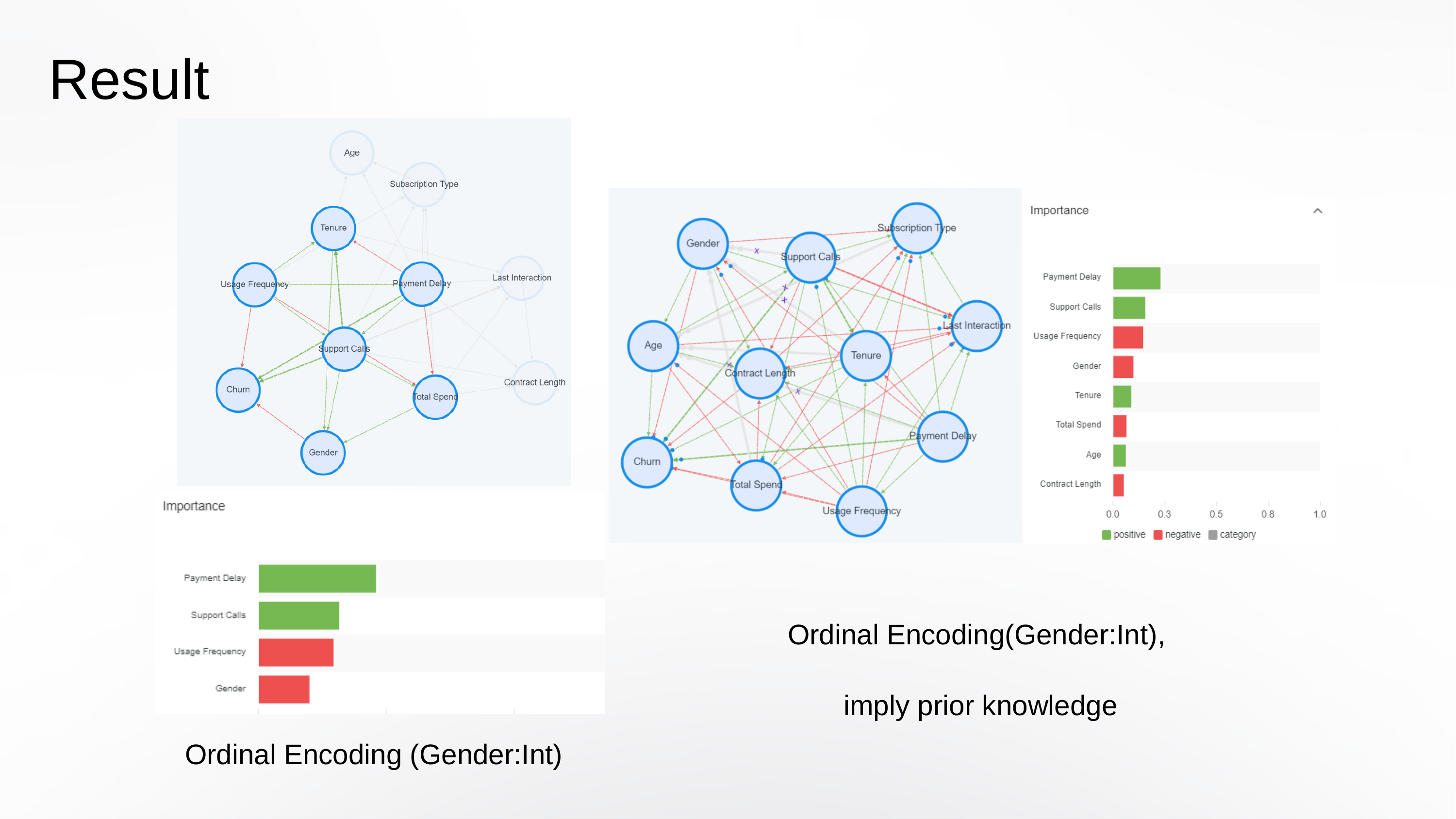

Result

Ordinal Encoding(Gender:Int),
 imply prior knowledge
Ordinal Encoding (Gender:Int)